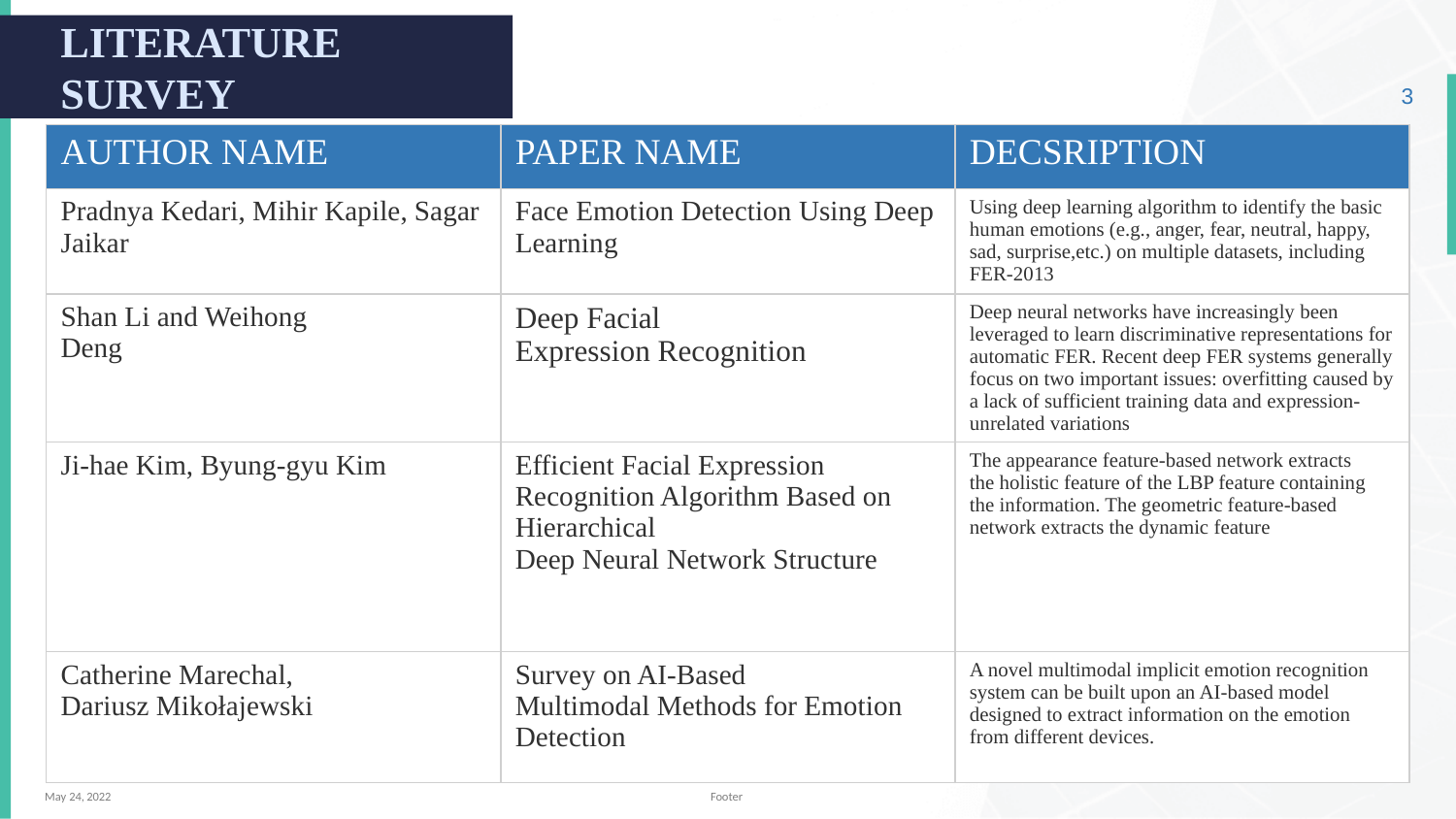

# LITERATURE SURVEY
3
| AUTHOR NAME | PAPER NAME | DECSRIPTION |
| --- | --- | --- |
| Pradnya Kedari, Mihir Kapile, Sagar Jaikar | Face Emotion Detection Using Deep Learning | Using deep learning algorithm to identify the basic human emotions (e.g., anger, fear, neutral, happy, sad, surprise,etc.) on multiple datasets, including FER-2013 |
| Shan Li and Weihong Deng | Deep Facial Expression Recognition | Deep neural networks have increasingly been leveraged to learn discriminative representations for automatic FER. Recent deep FER systems generally focus on two important issues: overfitting caused by a lack of sufficient training data and expression-unrelated variations |
| Ji-hae Kim, Byung-gyu Kim | Efficient Facial Expression Recognition Algorithm Based on Hierarchical Deep Neural Network Structure | The appearance feature-based network extracts the holistic feature of the LBP feature containing the information. The geometric feature-based network extracts the dynamic feature |
| Catherine Marechal, Dariusz Mikołajewski | Survey on AI-Based Multimodal Methods for Emotion Detection | A novel multimodal implicit emotion recognition system can be built upon an AI-based model designed to extract information on the emotion from different devices. |

May 24, 2022
Footer